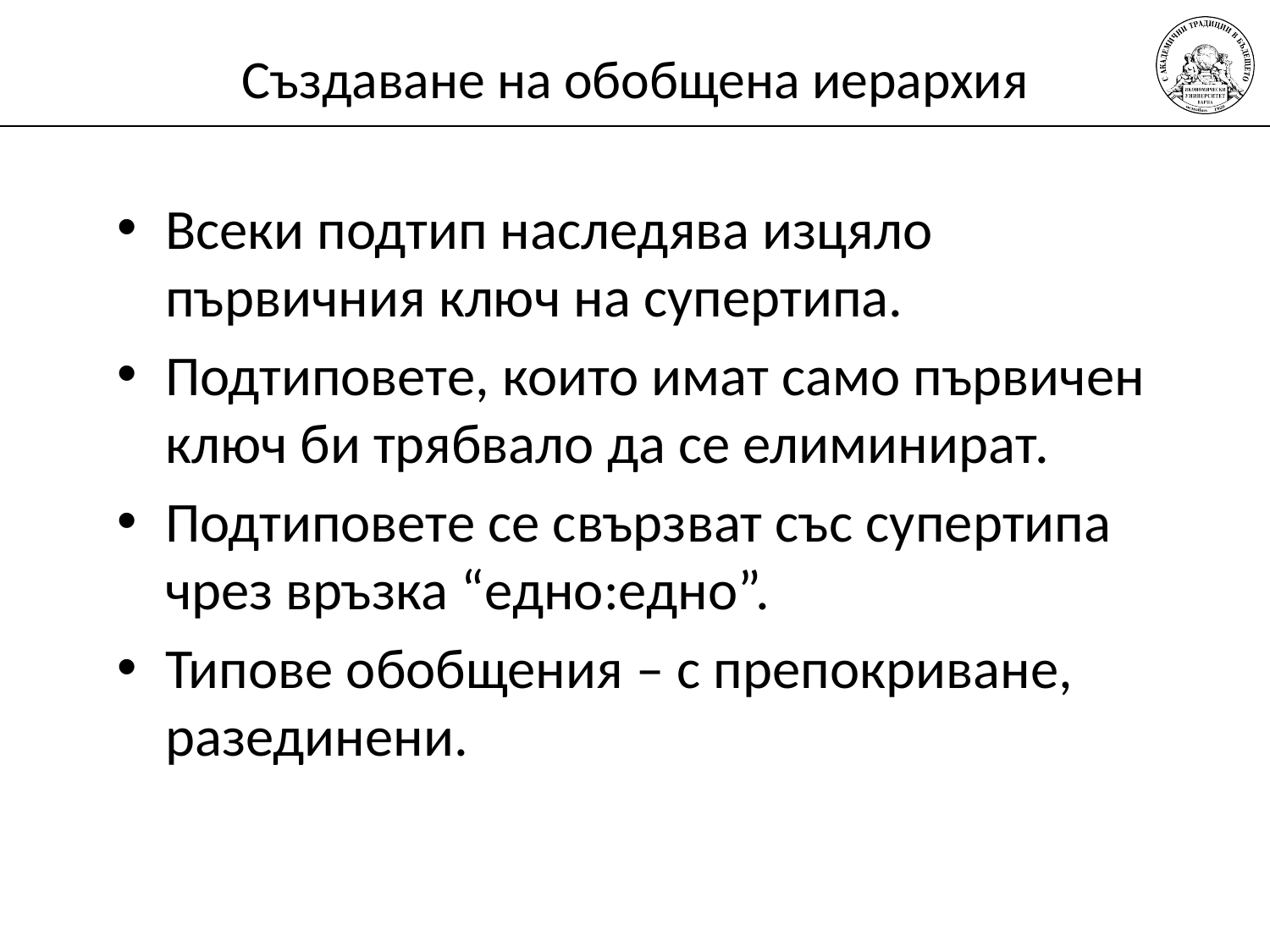

# Създаване на обобщена иерархия
Всеки подтип наследява изцяло първичния ключ на супертипа.
Подтиповете, които имат само първичен ключ би трябвало да се елиминират.
Подтиповете се свързват със супертипа чрез връзка “едно:едно”.
Типове обобщения – с препокриване, разединени.